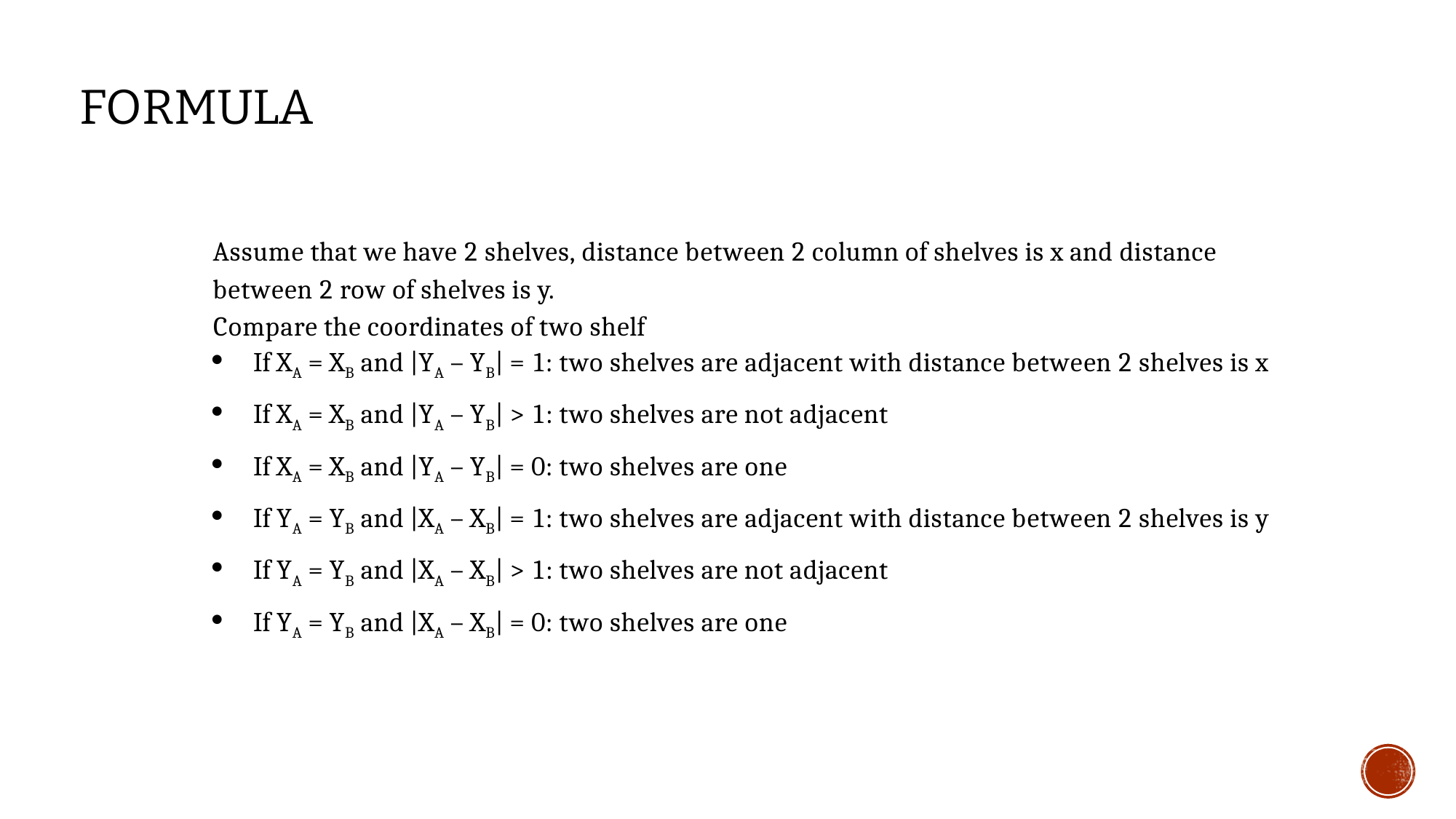

Formula
Assume that we have 2 shelves, distance between 2 column of shelves is x and distance between 2 row of shelves is y.
Compare the coordinates of two shelf
If XA = XB and |YA – YB| = 1: two shelves are adjacent with distance between 2 shelves is x
If XA = XB and |YA – YB| > 1: two shelves are not adjacent
If XA = XB and |YA – YB| = 0: two shelves are one
If YA = YB and |XA – XB| = 1: two shelves are adjacent with distance between 2 shelves is y
If YA = YB and |XA – XB| > 1: two shelves are not adjacent
If YA = YB and |XA – XB| = 0: two shelves are one